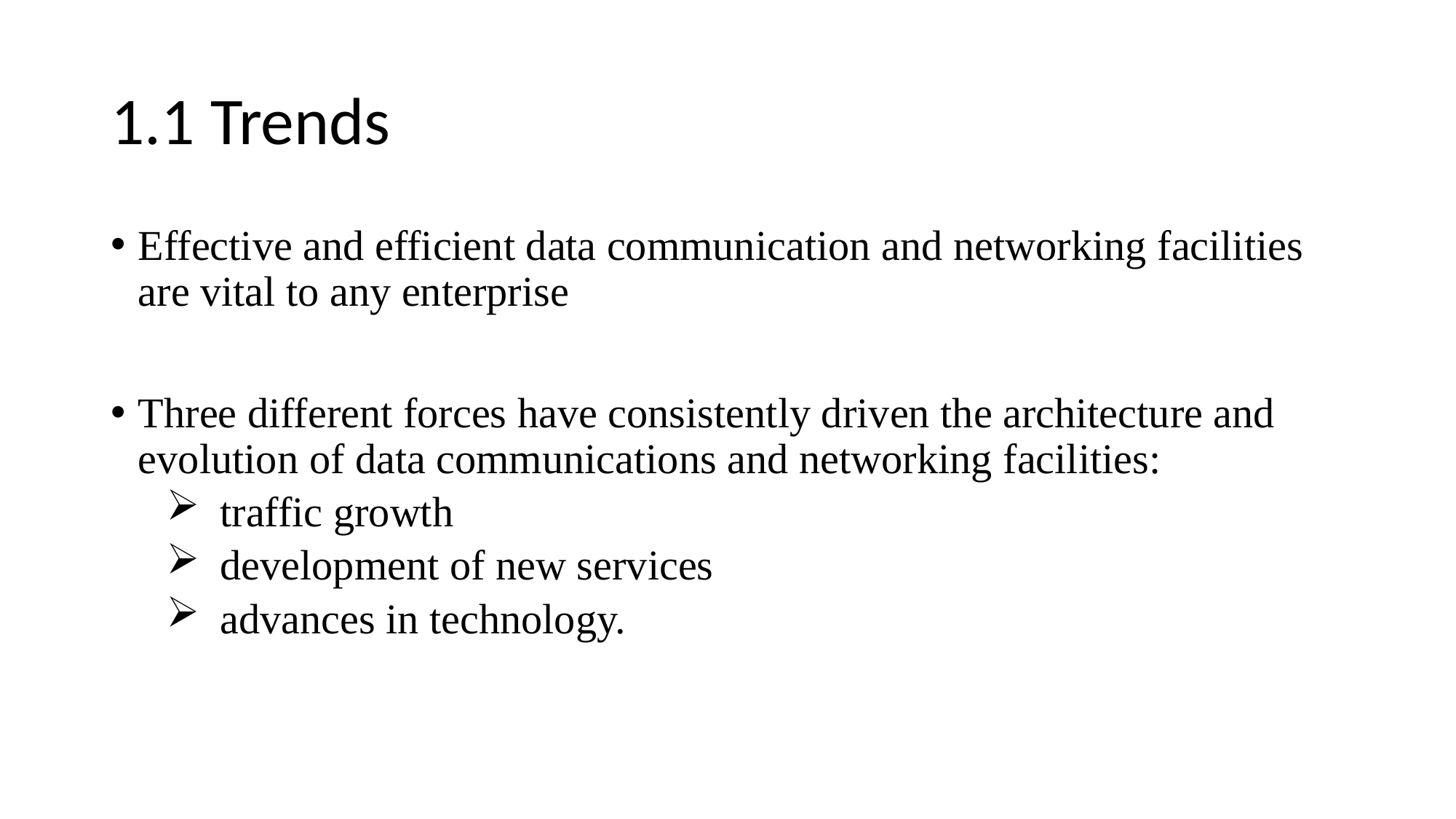

# 1.1 Trends
Effective and efficient data communication and networking facilities are vital to any enterprise

Three different forces have consistently driven the architecture and evolution of data communications and networking facilities:
traffic growth
development of new services
advances in technology.